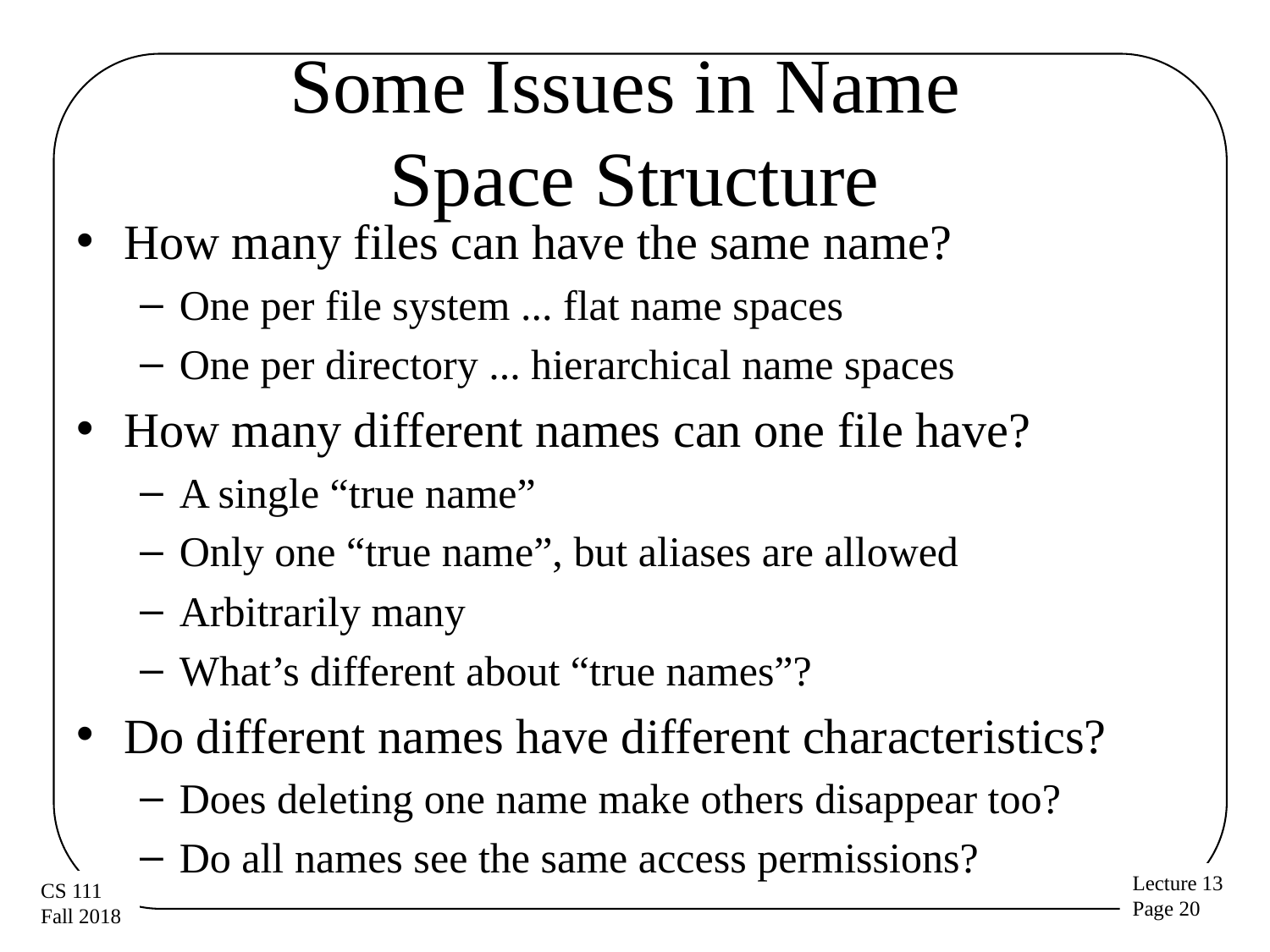

# Some Issues in Name Space Structure
How many files can have the same name?
One per file system ... flat name spaces
One per directory ... hierarchical name spaces
How many different names can one file have?
A single “true name”
Only one “true name”, but aliases are allowed
Arbitrarily many
What’s different about “true names”?
Do different names have different characteristics?
Does deleting one name make others disappear too?
Do all names see the same access permissions?